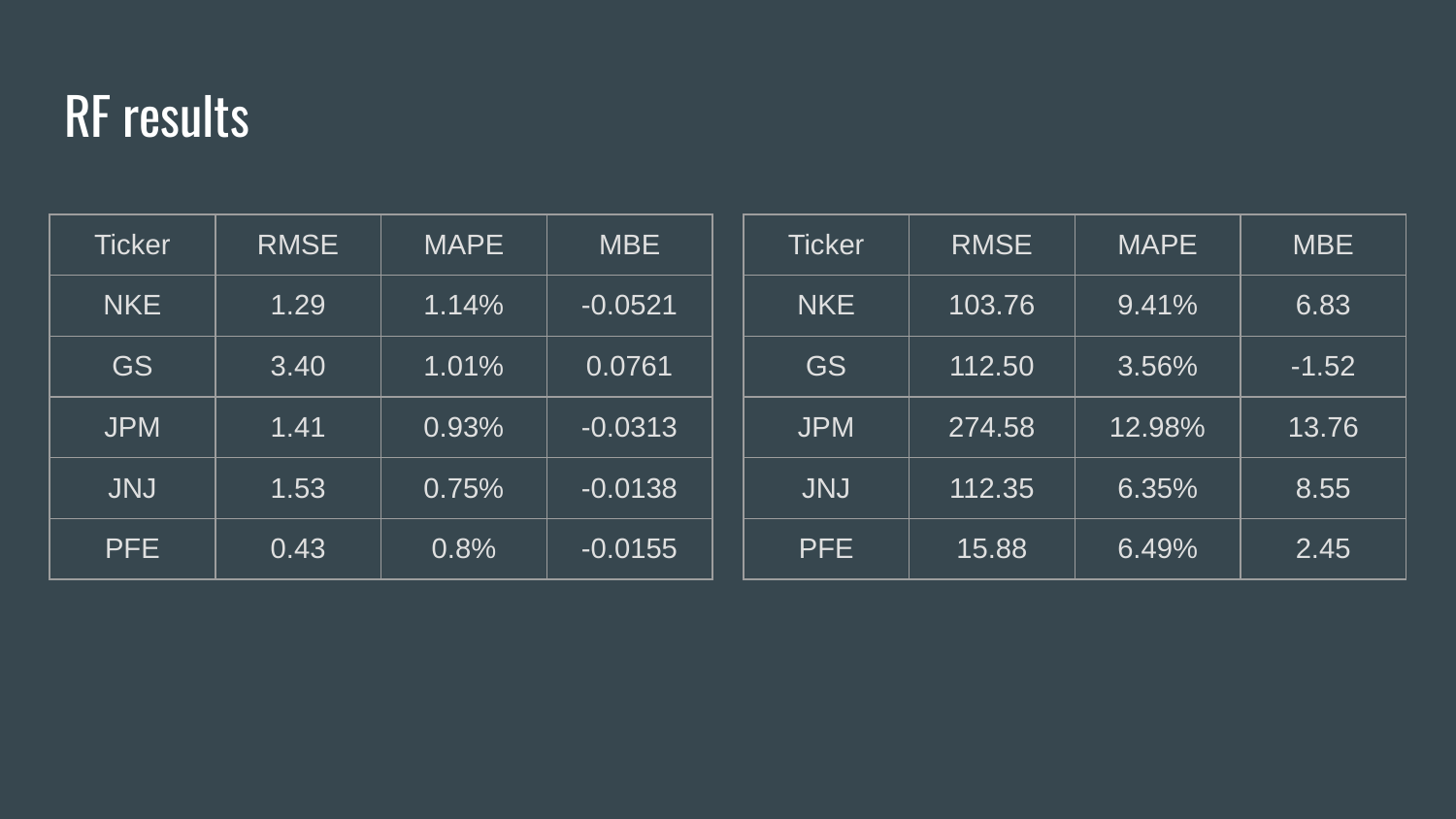

# RF results
| Ticker | RMSE | MAPE | MBE |
| --- | --- | --- | --- |
| NKE | 1.29 | 1.14% | -0.0521 |
| GS | 3.40 | 1.01% | 0.0761 |
| JPM | 1.41 | 0.93% | -0.0313 |
| JNJ | 1.53 | 0.75% | -0.0138 |
| PFE | 0.43 | 0.8% | -0.0155 |
| Ticker | RMSE | MAPE | MBE |
| --- | --- | --- | --- |
| NKE | 103.76 | 9.41% | 6.83 |
| GS | 112.50 | 3.56% | -1.52 |
| JPM | 274.58 | 12.98% | 13.76 |
| JNJ | 112.35 | 6.35% | 8.55 |
| PFE | 15.88 | 6.49% | 2.45 |